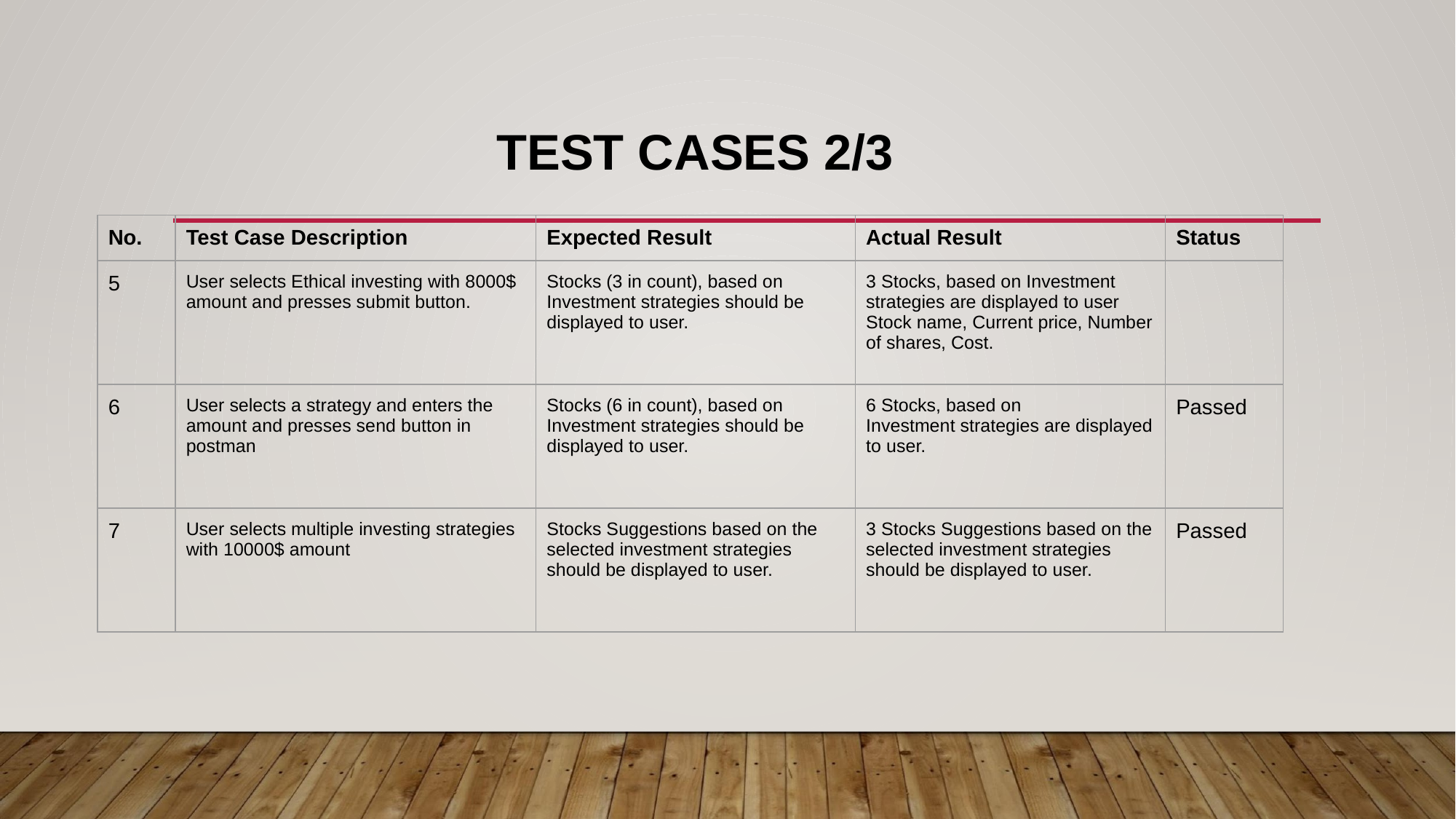

# TEST CASES 2/3

| No. | Test Case Description | Expected Result | Actual Result | Status |
| --- | --- | --- | --- | --- |
| 5 | User selects Ethical investing with 8000$ amount and presses submit button. | Stocks (3 in count), based on Investment strategies should be displayed to user. | 3 Stocks, based on Investment strategies are displayed to user Stock name, Current price, Number of shares, Cost. |  |
| 6 | User selects a strategy and enters the amount and presses send button in postman | Stocks (6 in count), based on Investment strategies should be displayed to user. | 6 Stocks, based on Investment strategies are displayed to user. | Passed |
| 7 | User selects multiple investing strategies with 10000$ amount | Stocks Suggestions based on the selected investment strategies should be displayed to user. | 3 Stocks Suggestions based on the selected investment strategies should be displayed to user. | Passed |